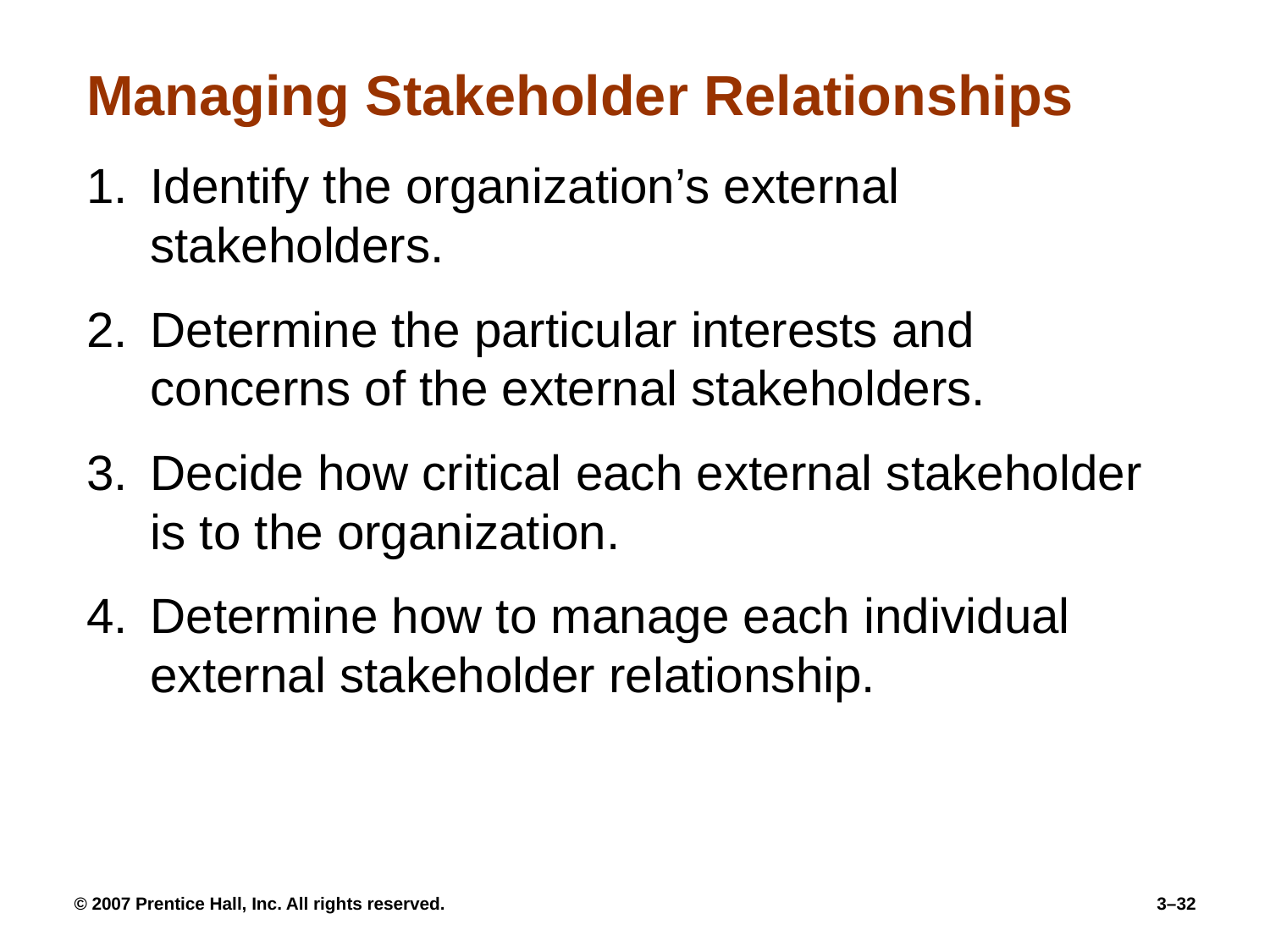

# Managing Stakeholder Relationships
Identify the organization’s external stakeholders.
Determine the particular interests and concerns of the external stakeholders.
Decide how critical each external stakeholder is to the organization.
Determine how to manage each individual external stakeholder relationship.
© 2007 Prentice Hall, Inc. All rights reserved.
3–32